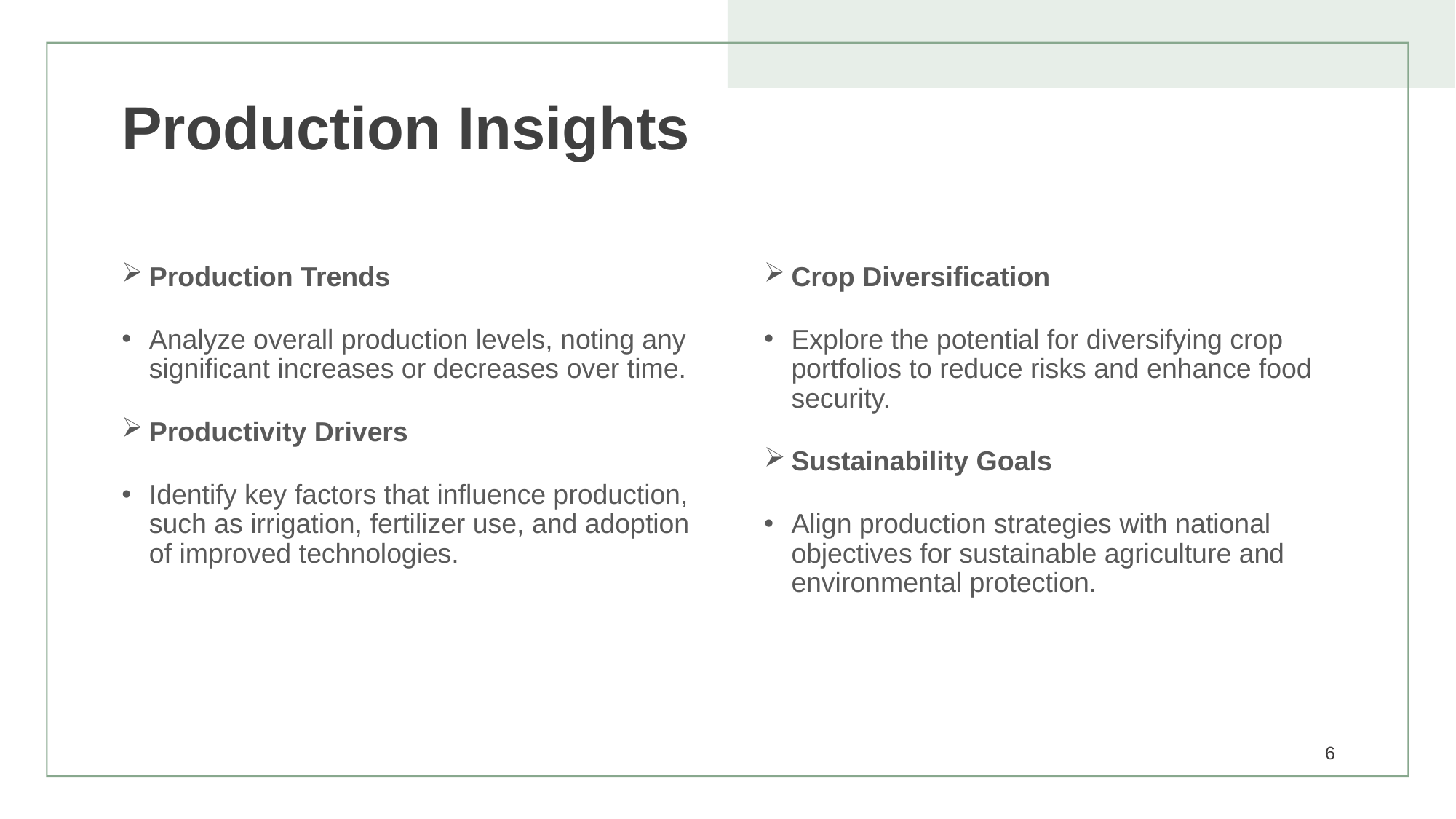

# Production Insights
Production Trends
Analyze overall production levels, noting any significant increases or decreases over time.
Productivity Drivers
Identify key factors that influence production, such as irrigation, fertilizer use, and adoption of improved technologies.
Crop Diversification
Explore the potential for diversifying crop portfolios to reduce risks and enhance food security.
Sustainability Goals
Align production strategies with national objectives for sustainable agriculture and environmental protection.
6